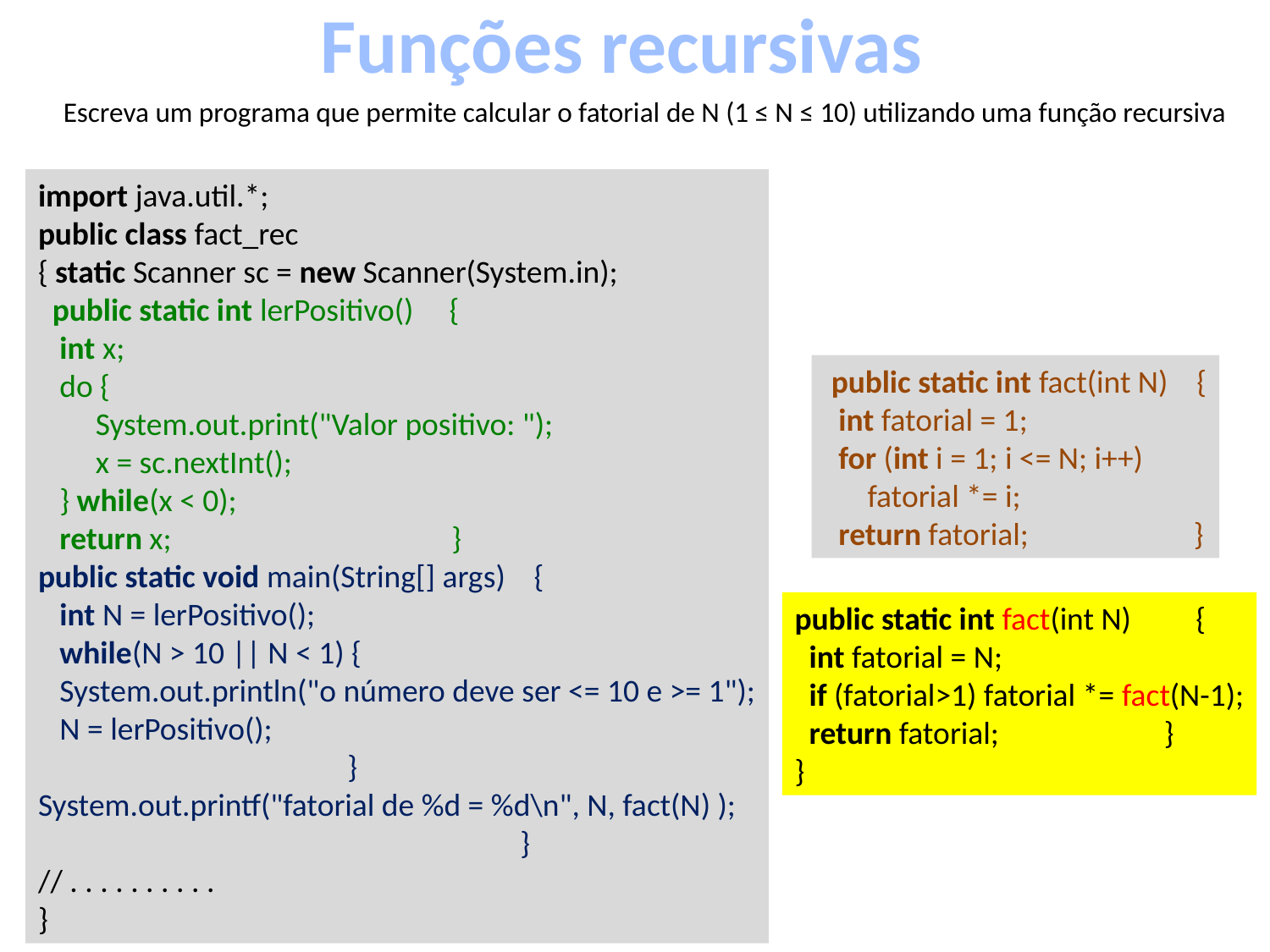

Funções recursivas
        Escreva um programa que permite calcular o fatorial de N (1 ≤ N ≤ 10) utilizando uma função recursiva
import java.util.*;
public class fact_rec
{ static Scanner sc = new Scanner(System.in);
  public static int lerPositivo()     {
   int x;
   do {
        System.out.print("Valor positivo: ");
        x = sc.nextInt();
   } while(x < 0);
   return x;                                       }
public static void main(String[] args)    {
   int N = lerPositivo();
   while(N > 10 || N < 1) {
   System.out.println("o número deve ser <= 10 e >= 1");
   N = lerPositivo();
                                           }
System.out.printf("fatorial de %d = %d\n", N, fact(N) );
                                                                   }
// . . . . . . . . . .
}
 public static int fact(int N)    {
  int fatorial = 1;
  for (int i = 1; i <= N; i++)
      fatorial *= i;
  return fatorial;                       }
public static int fact(int N)         {
  int fatorial = N;
  if (fatorial>1) fatorial *= fact(N-1);
  return fatorial;                       }
}
Valeri Skliarov                                                                      2019/2020